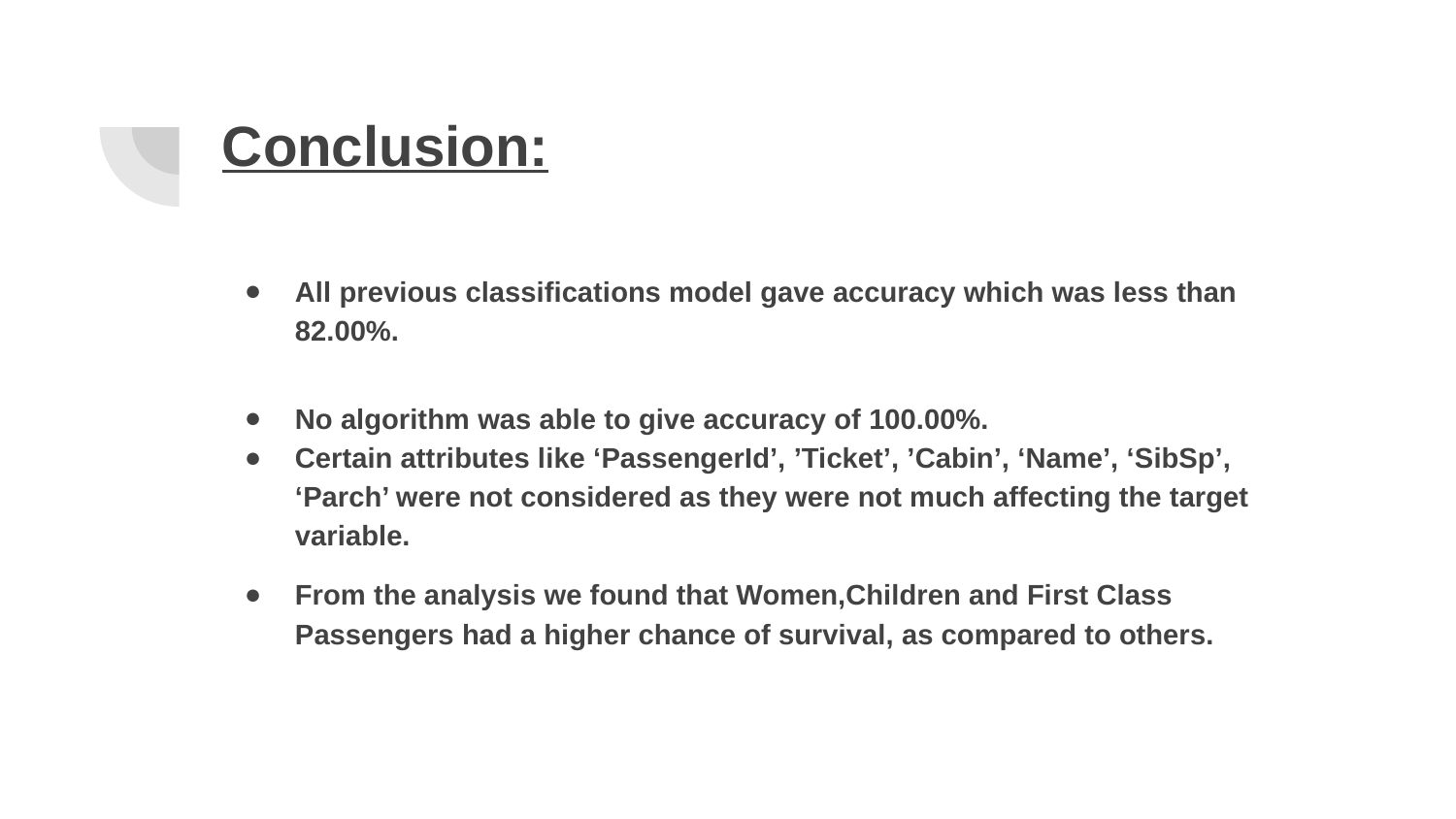

# Conclusion:
All previous classifications model gave accuracy which was less than 82.00%.
No algorithm was able to give accuracy of 100.00%.
Certain attributes like ‘PassengerId’, ’Ticket’, ’Cabin’, ‘Name’, ‘SibSp’, ‘Parch’ were not considered as they were not much affecting the target variable.
From the analysis we found that Women,Children and First Class Passengers had a higher chance of survival, as compared to others.